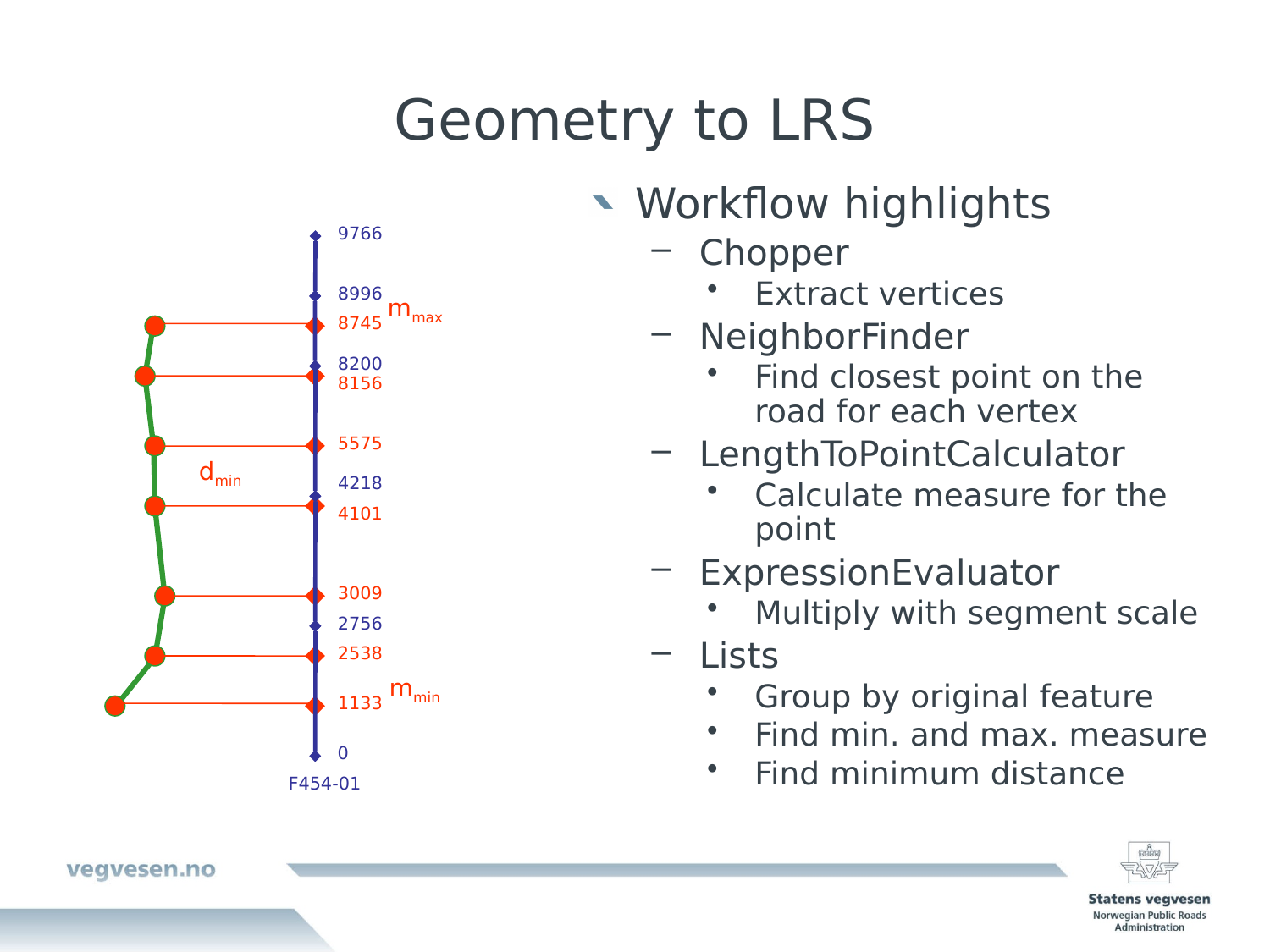

# Geometry to LRS
Workflow highlights
Chopper
Extract vertices
NeighborFinder
Find closest point on the road for each vertex
LengthToPointCalculator
Calculate measure for the point
ExpressionEvaluator
Multiply with segment scale
Lists
Group by original feature
Find min. and max. measure
Find minimum distance
9766

8996

8200

4218

2756

0
F454-01
mmax
dmin
mmin
8745
8156
5575
4101
3009
2538
1133